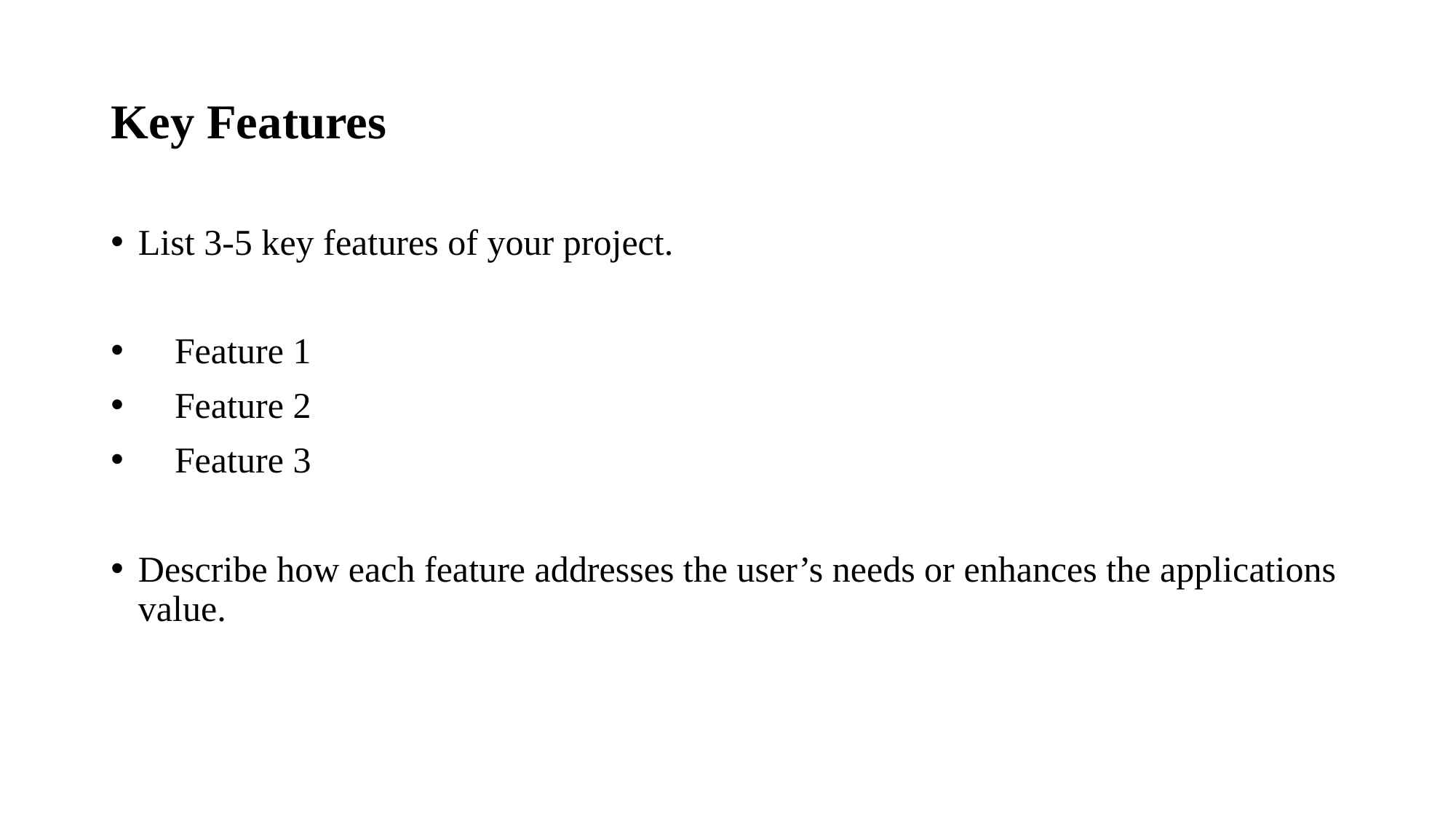

# Key Features
List 3-5 key features of your project.

    Feature 1
    Feature 2
    Feature 3

Describe how each feature addresses the user’s needs or enhances the applications value.